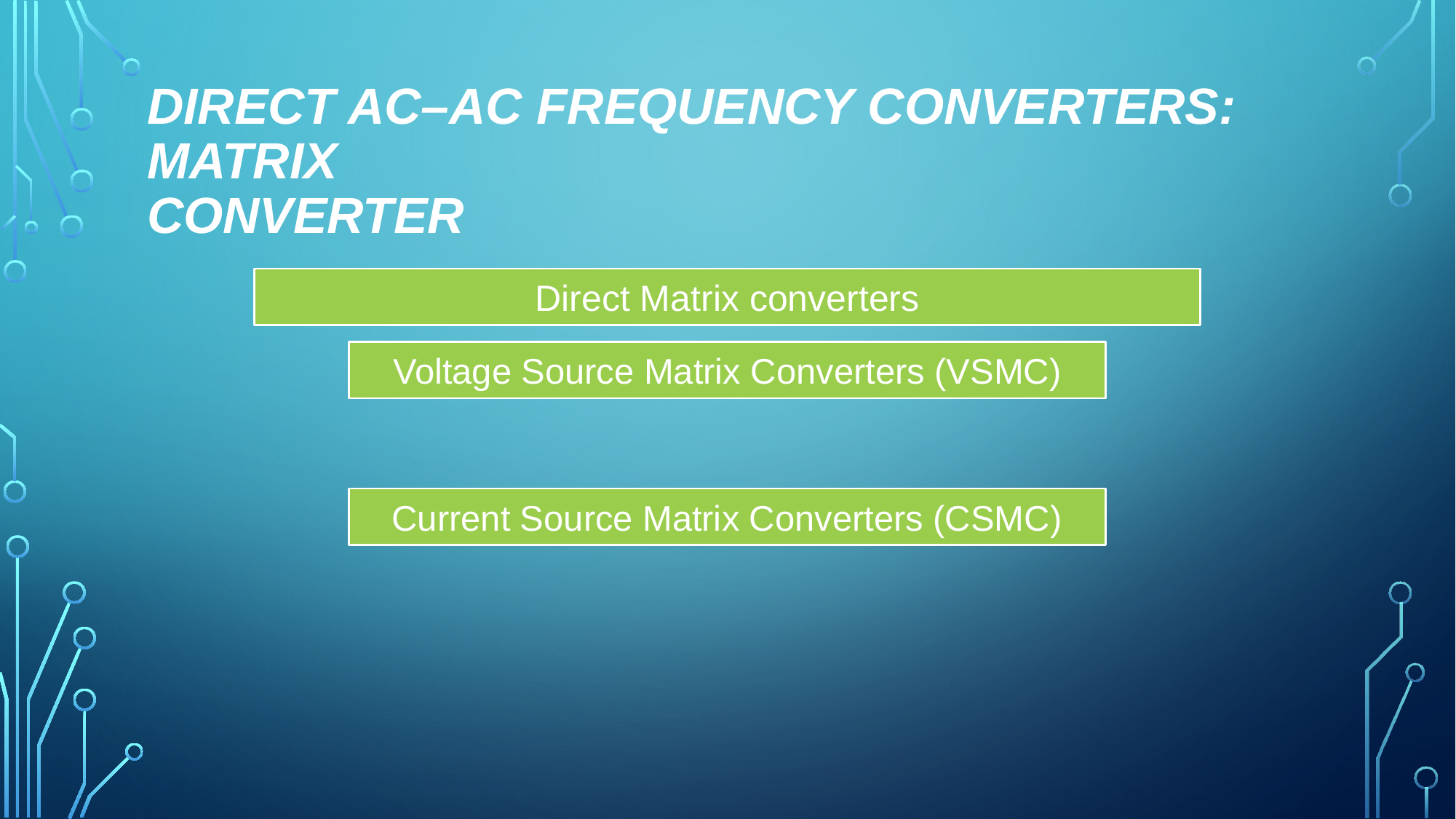

# Direct AC–AC Frequency Converters: Matrix Converter
Direct Matrix converters
Voltage Source Matrix Converters (VSMC)
Current Source Matrix Converters (CSMC)